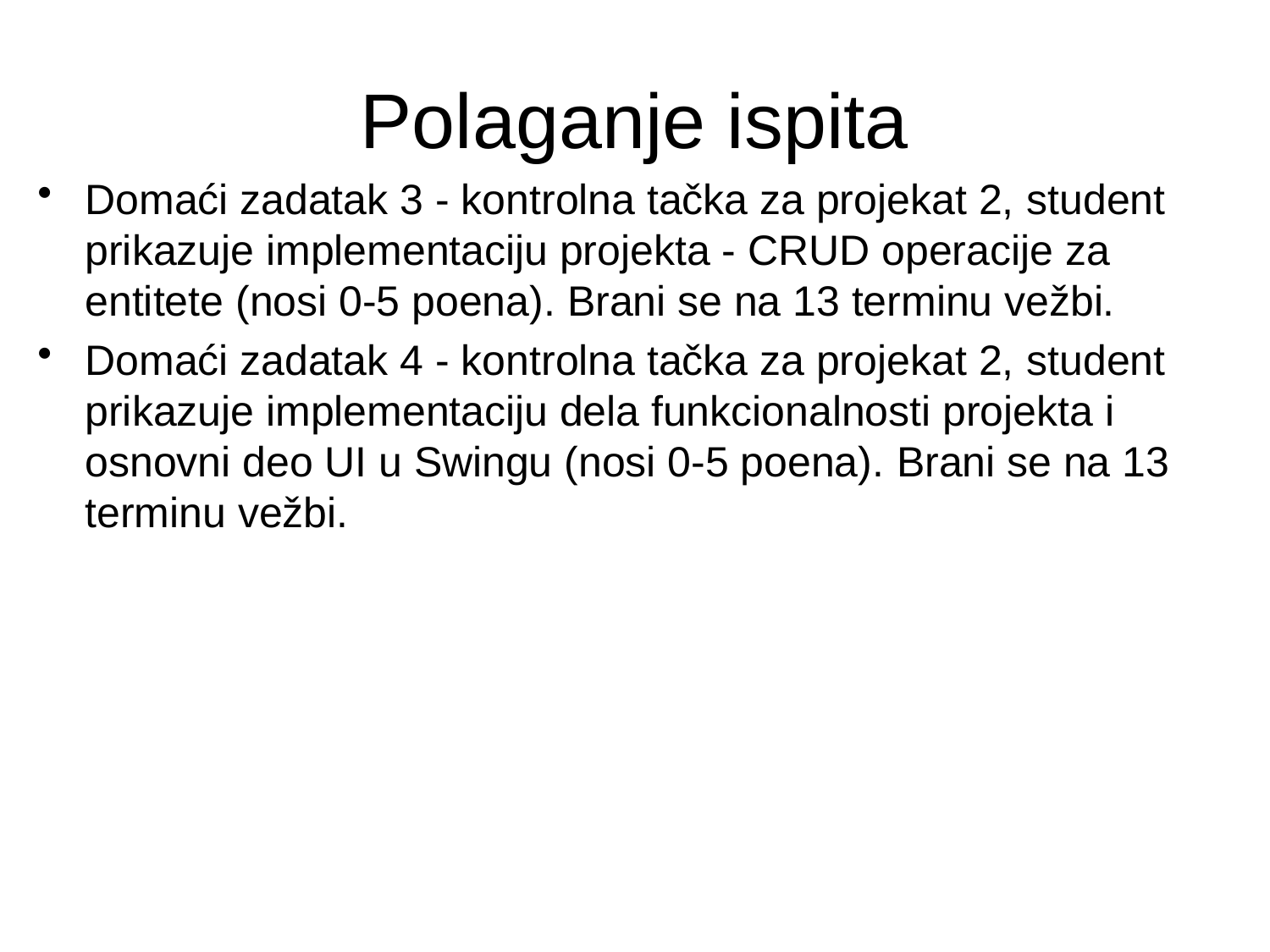

# Polaganje ispita
Domaći zadatak 3 - kontrolna tačka za projekat 2, student prikazuje implementaciju projekta - CRUD operacije za entitete (nosi 0-5 poena). Brani se na 13 terminu vežbi.
Domaći zadatak 4 - kontrolna tačka za projekat 2, student prikazuje implementaciju dela funkcionalnosti projekta i osnovni deo UI u Swingu (nosi 0-5 poena). Brani se na 13 terminu vežbi.